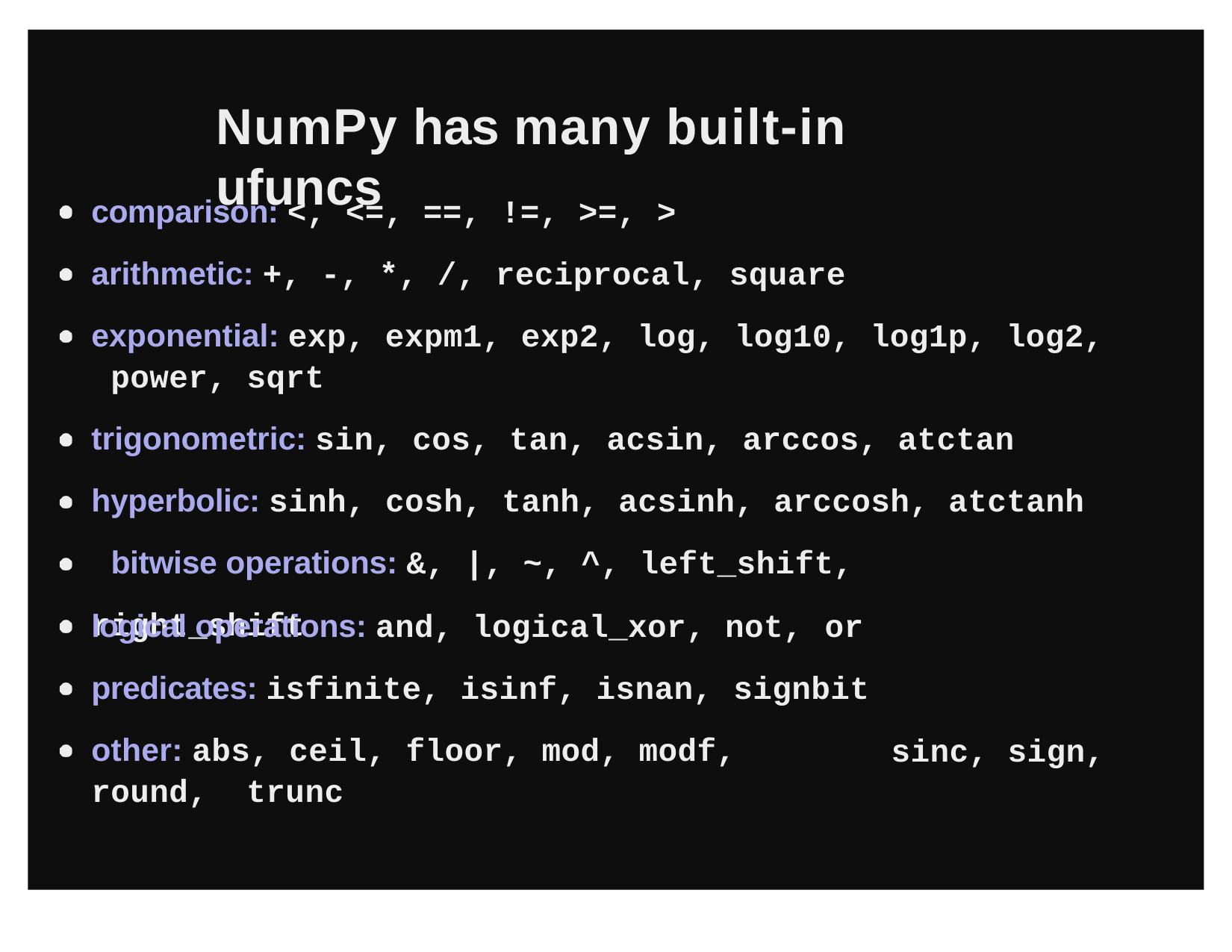

# NumPy has many built-in ufuncs
comparison: <, <=, ==, !=, >=, >
arithmetic: +, -, *, /, reciprocal, square
exponential: exp, expm1, exp2, log, log10, log1p, log2,  power, sqrt
trigonometric: sin, cos, tan, acsin, arccos, atctan  hyperbolic: sinh, cosh, tanh, acsinh, arccosh, atctanh  bitwise operations: &, |, ~, ^, left_shift, right_shift

logical operations: and, logical_xor, not, or
predicates: isfinite, isinf, isnan, signbit
other: abs, ceil, floor, mod, modf, round,  trunc

sinc,
sign,